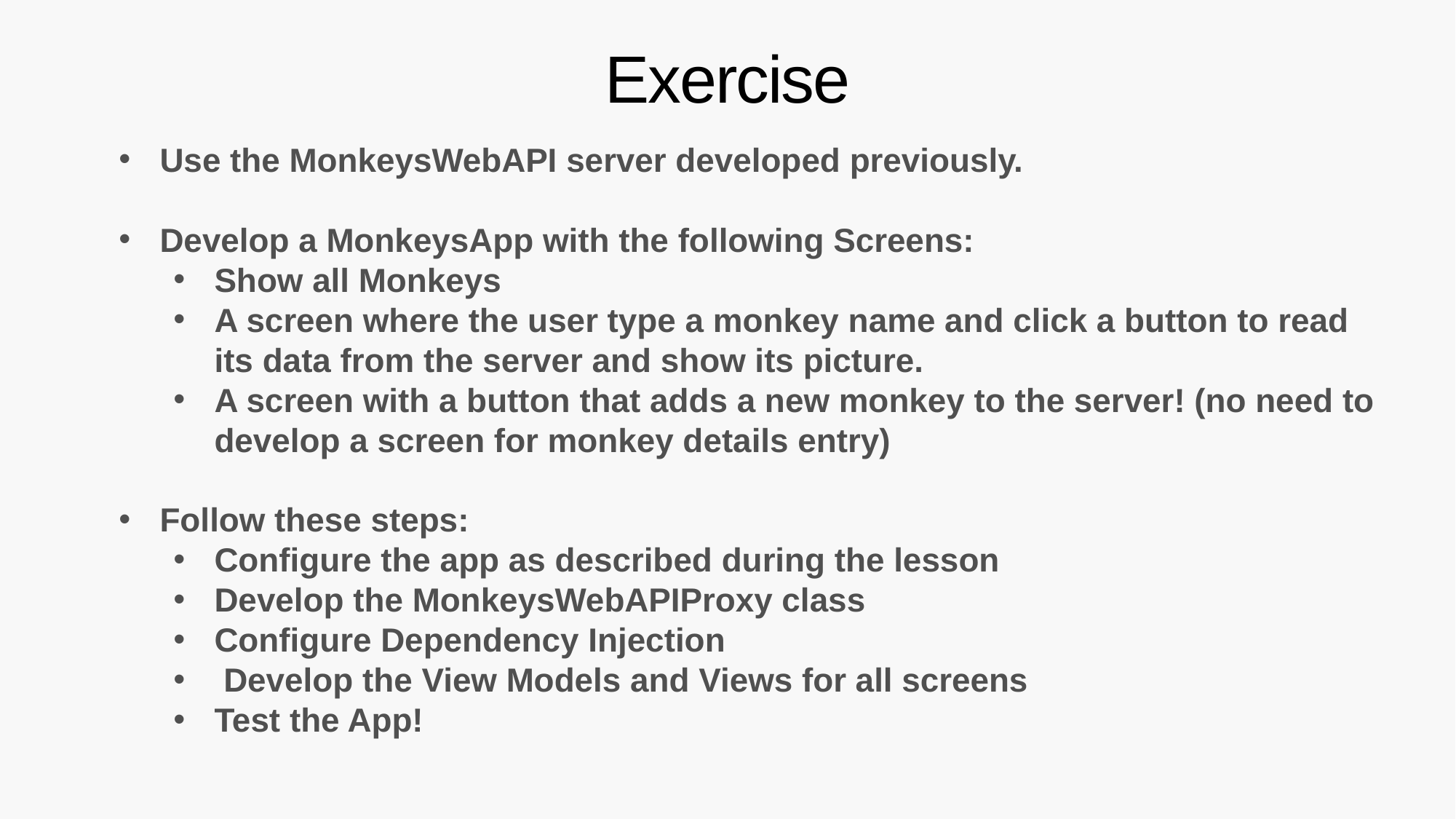

# Exercise
Use the MonkeysWebAPI server developed previously.
Develop a MonkeysApp with the following Screens:
Show all Monkeys
A screen where the user type a monkey name and click a button to read its data from the server and show its picture.
A screen with a button that adds a new monkey to the server! (no need to develop a screen for monkey details entry)

Follow these steps:
Configure the app as described during the lesson
Develop the MonkeysWebAPIProxy class
Configure Dependency Injection
 Develop the View Models and Views for all screens
Test the App!